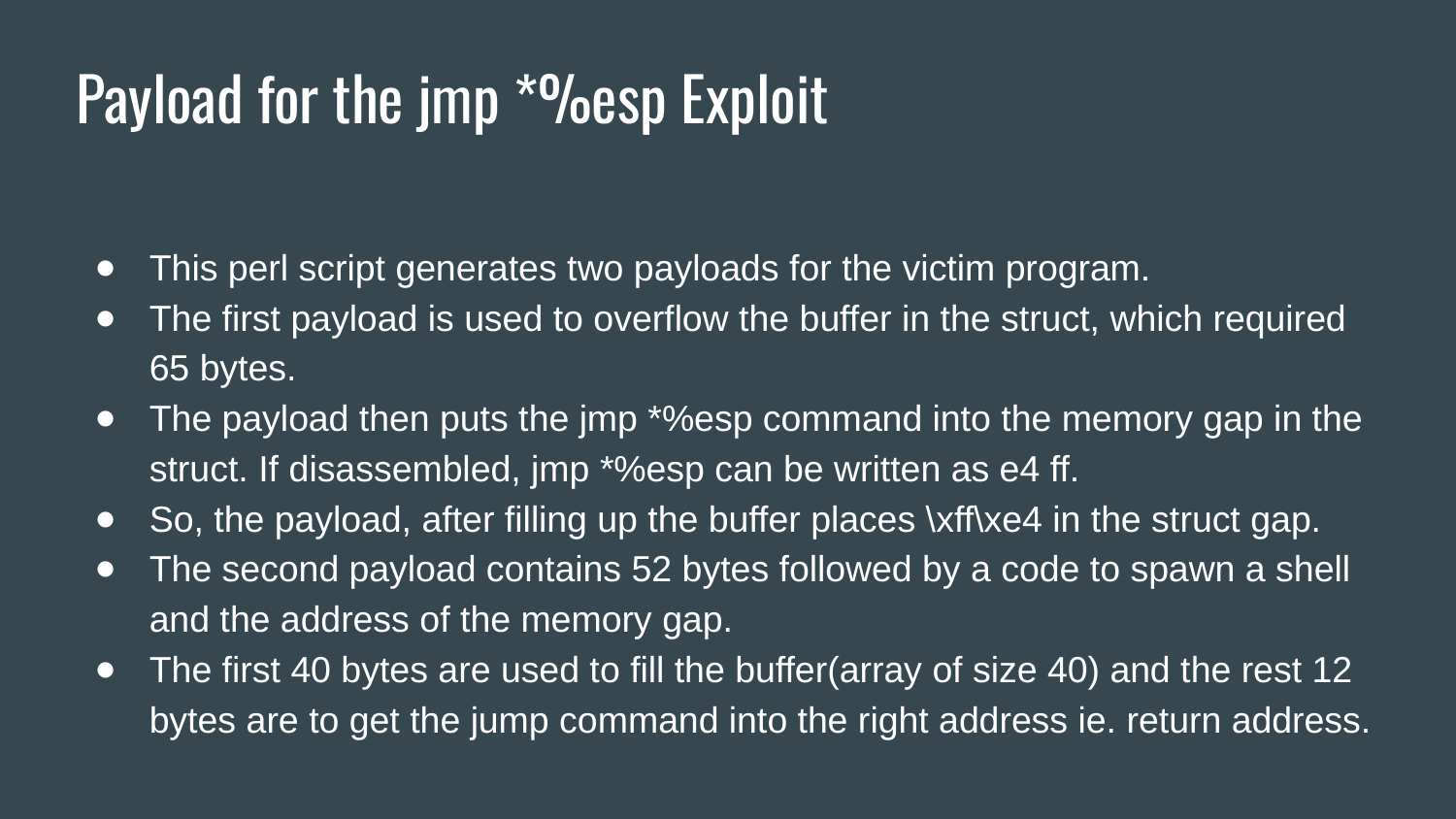

# Payload for the jmp *%esp Exploit
This perl script generates two payloads for the victim program.
The first payload is used to overflow the buffer in the struct, which required 65 bytes.
The payload then puts the jmp *%esp command into the memory gap in the struct. If disassembled, jmp *%esp can be written as e4 ff.
So, the payload, after filling up the buffer places \xff\xe4 in the struct gap.
The second payload contains 52 bytes followed by a code to spawn a shell and the address of the memory gap.
The first 40 bytes are used to fill the buffer(array of size 40) and the rest 12 bytes are to get the jump command into the right address ie. return address.